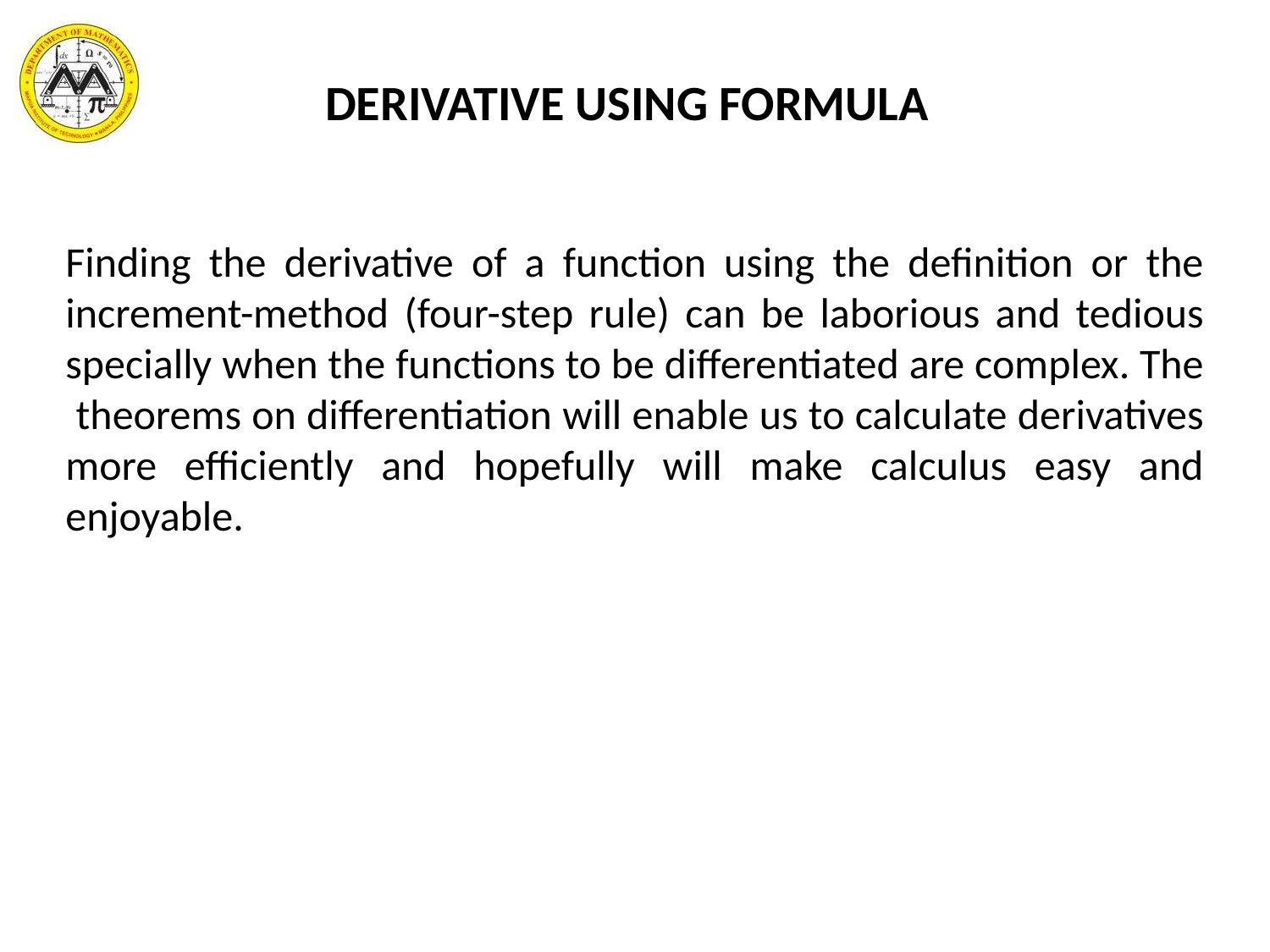

# DERIVATIVE USING FORMULA

Finding the derivative of a function using the definition or the increment-method (four-step rule) can be laborious and tedious specially when the functions to be differentiated are complex. The  theorems on differentiation will enable us to calculate derivatives more efficiently and hopefully will make calculus easy and enjoyable.